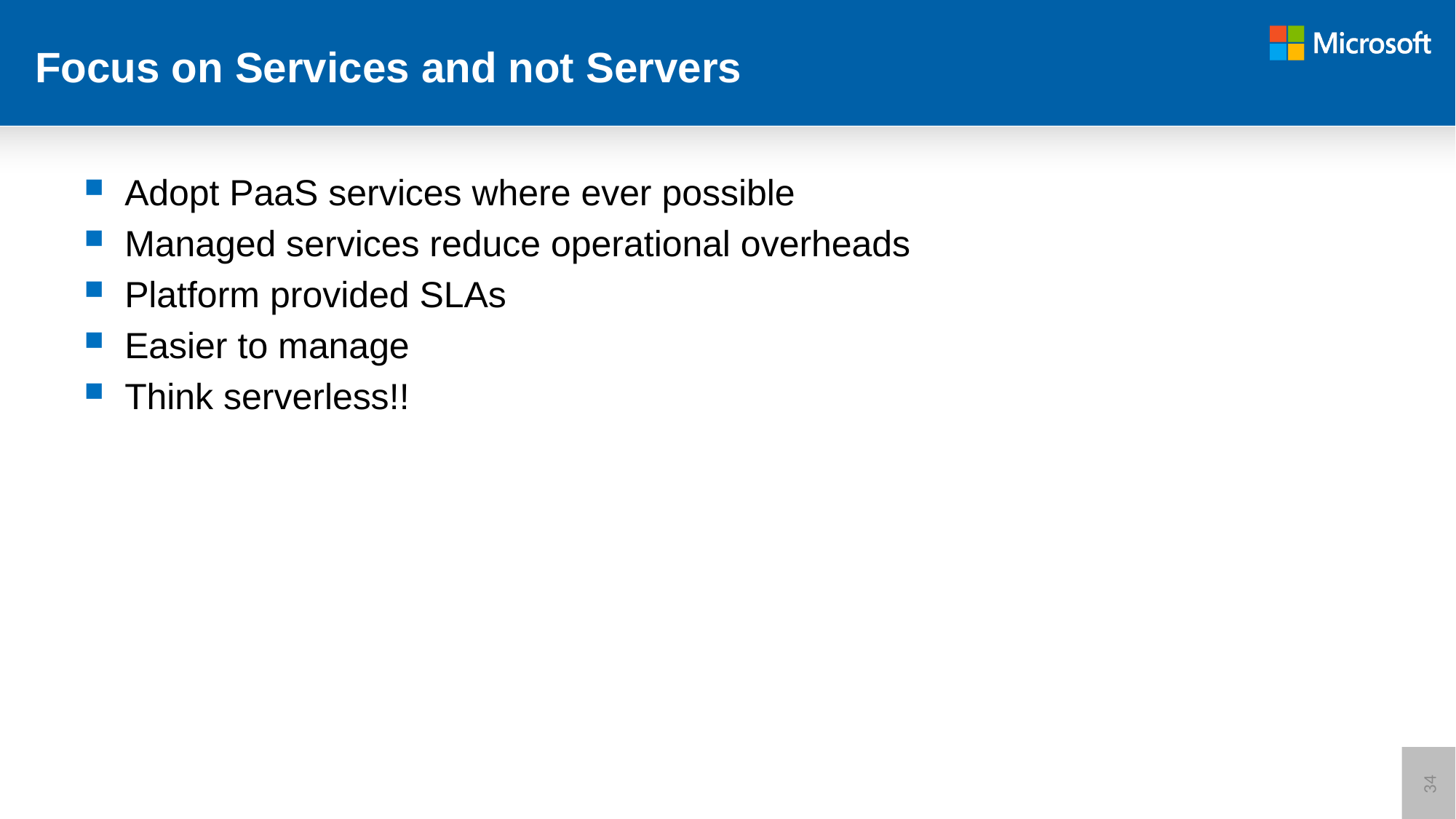

# Focus on Services and not Servers
Adopt PaaS services where ever possible
Managed services reduce operational overheads
Platform provided SLAs
Easier to manage
Think serverless!!